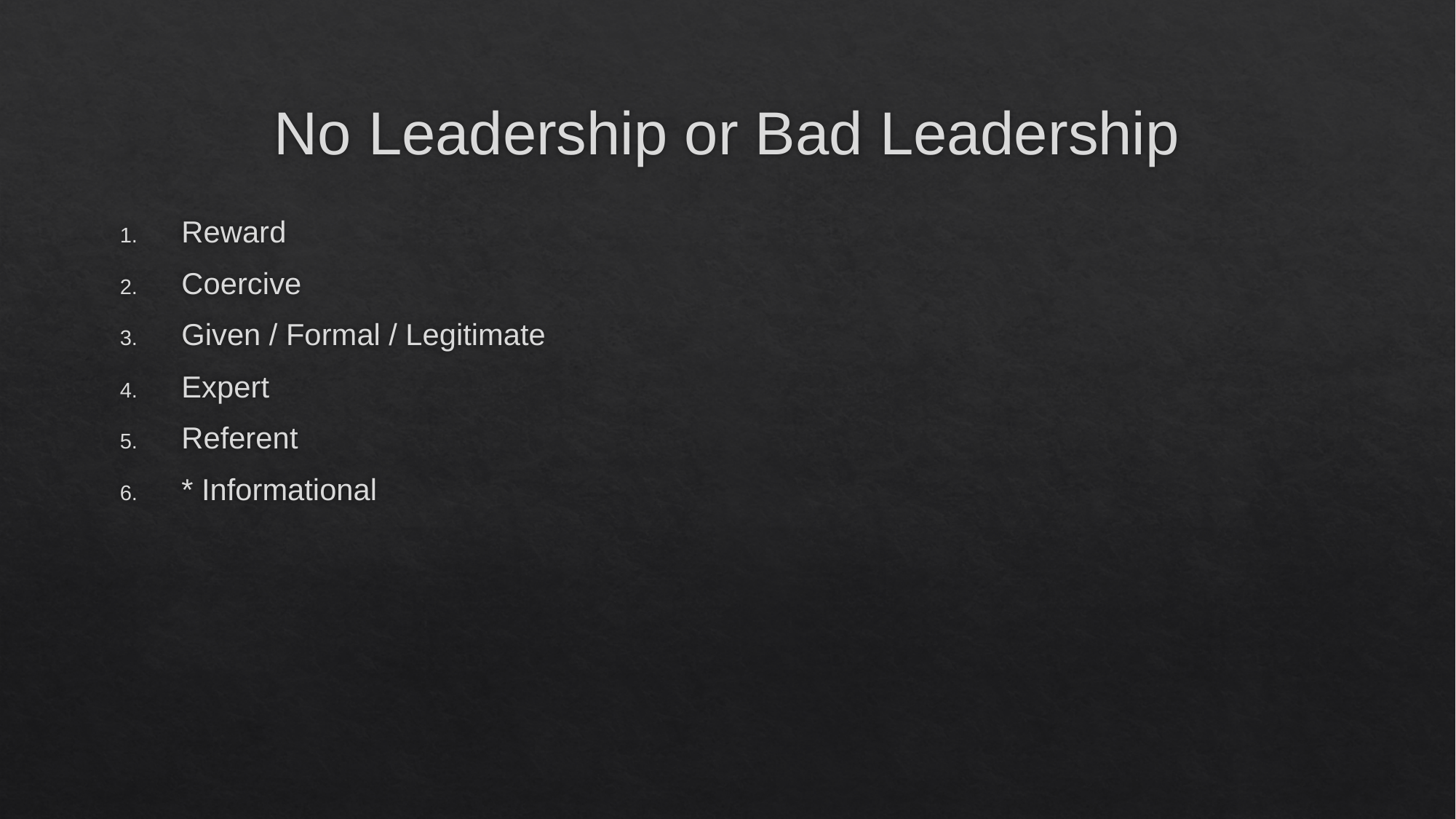

# No Leadership or Bad Leadership
Reward
Coercive
Given / Formal / Legitimate
Expert
Referent
* Informational